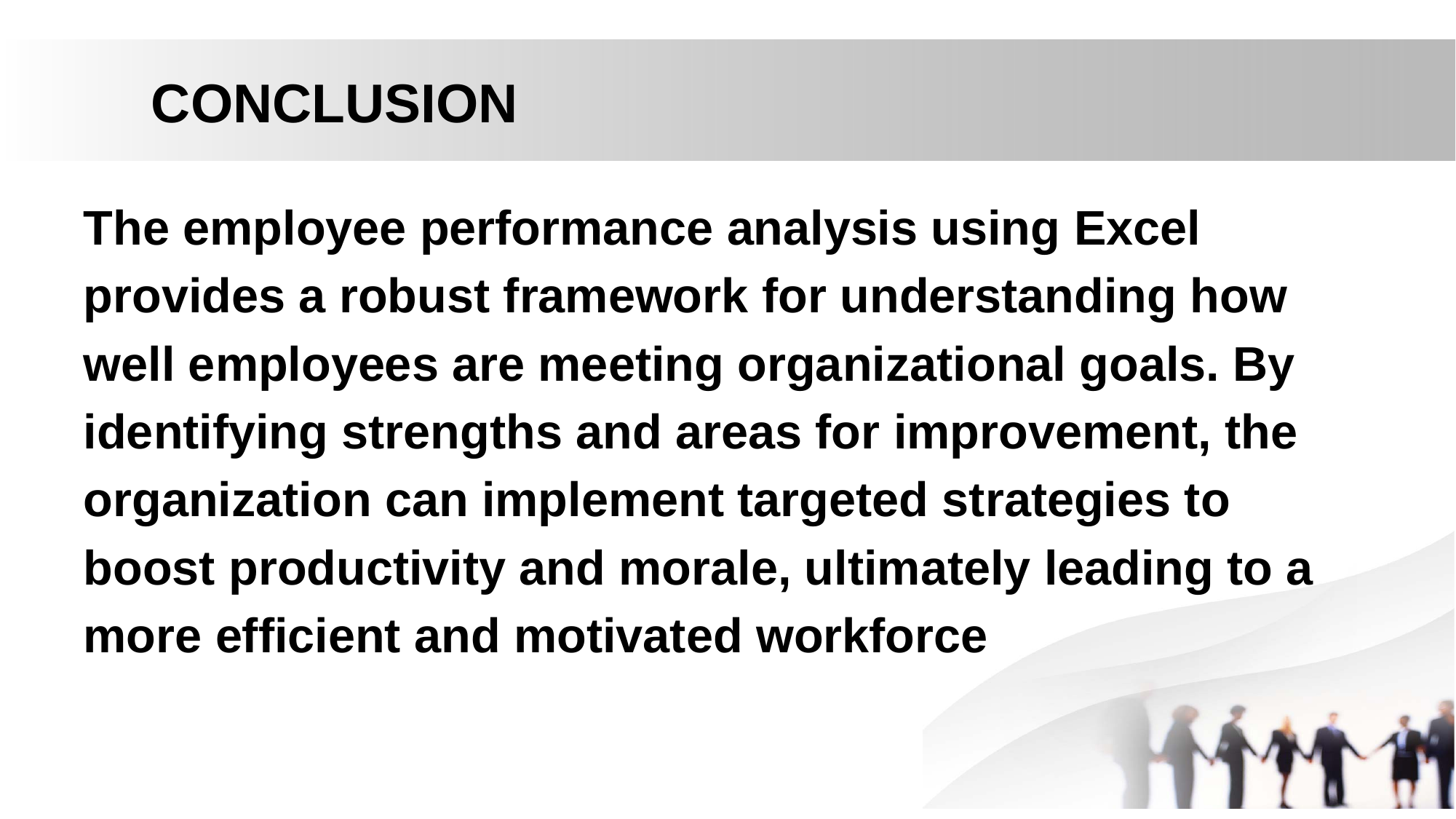

# CONCLUSION
The employee performance analysis using Excel
provides a robust framework for understanding how
well employees are meeting organizational goals. By
identifying strengths and areas for improvement, the
organization can implement targeted strategies to
boost productivity and morale, ultimately leading to a
more efficient and motivated workforce